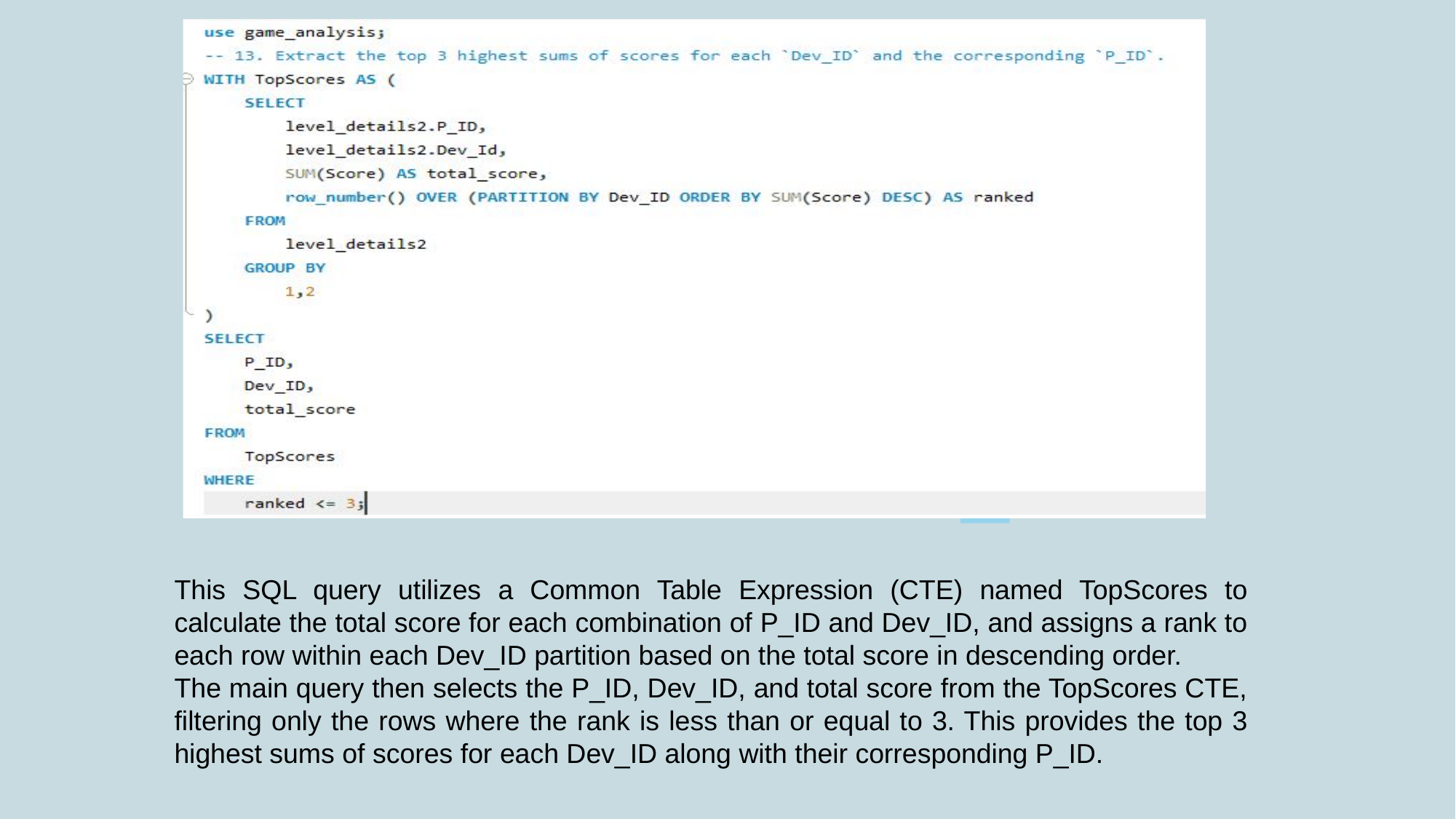

This SQL query utilizes a Common Table Expression (CTE) named TopScores to calculate the total score for each combination of P_ID and Dev_ID, and assigns a rank to each row within each Dev_ID partition based on the total score in descending order.
The main query then selects the P_ID, Dev_ID, and total score from the TopScores CTE, filtering only the rows where the rank is less than or equal to 3. This provides the top 3 highest sums of scores for each Dev_ID along with their corresponding P_ID.